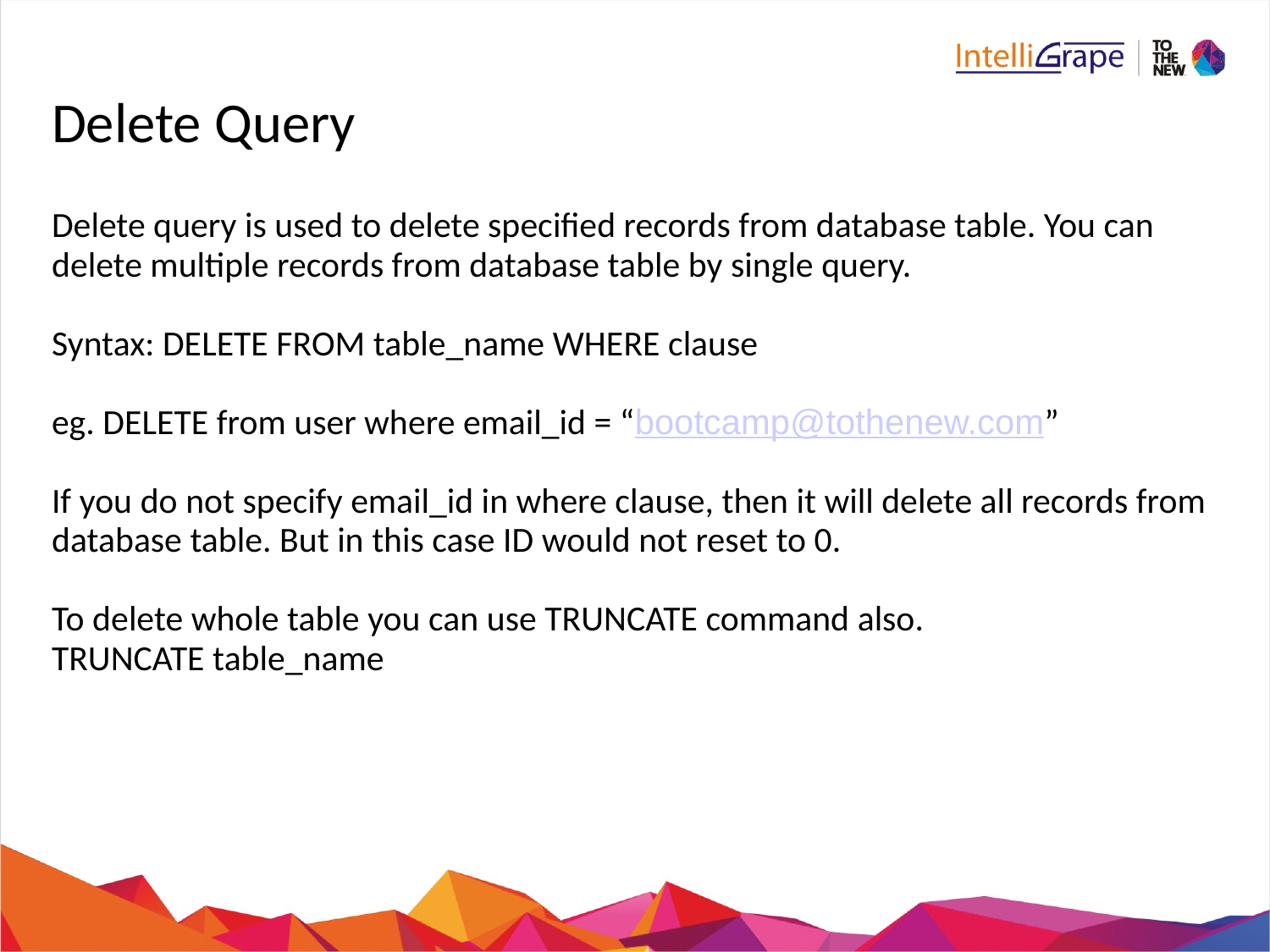

# Delete Query
Delete query is used to delete specified records from database table. You can delete multiple records from database table by single query.

Syntax: DELETE FROM table_name WHERE clause

eg. DELETE from user where email_id = “bootcamp@tothenew.com”

If you do not specify email_id in where clause, then it will delete all records from database table. But in this case ID would not reset to 0.

To delete whole table you can use TRUNCATE command also.
TRUNCATE table_name